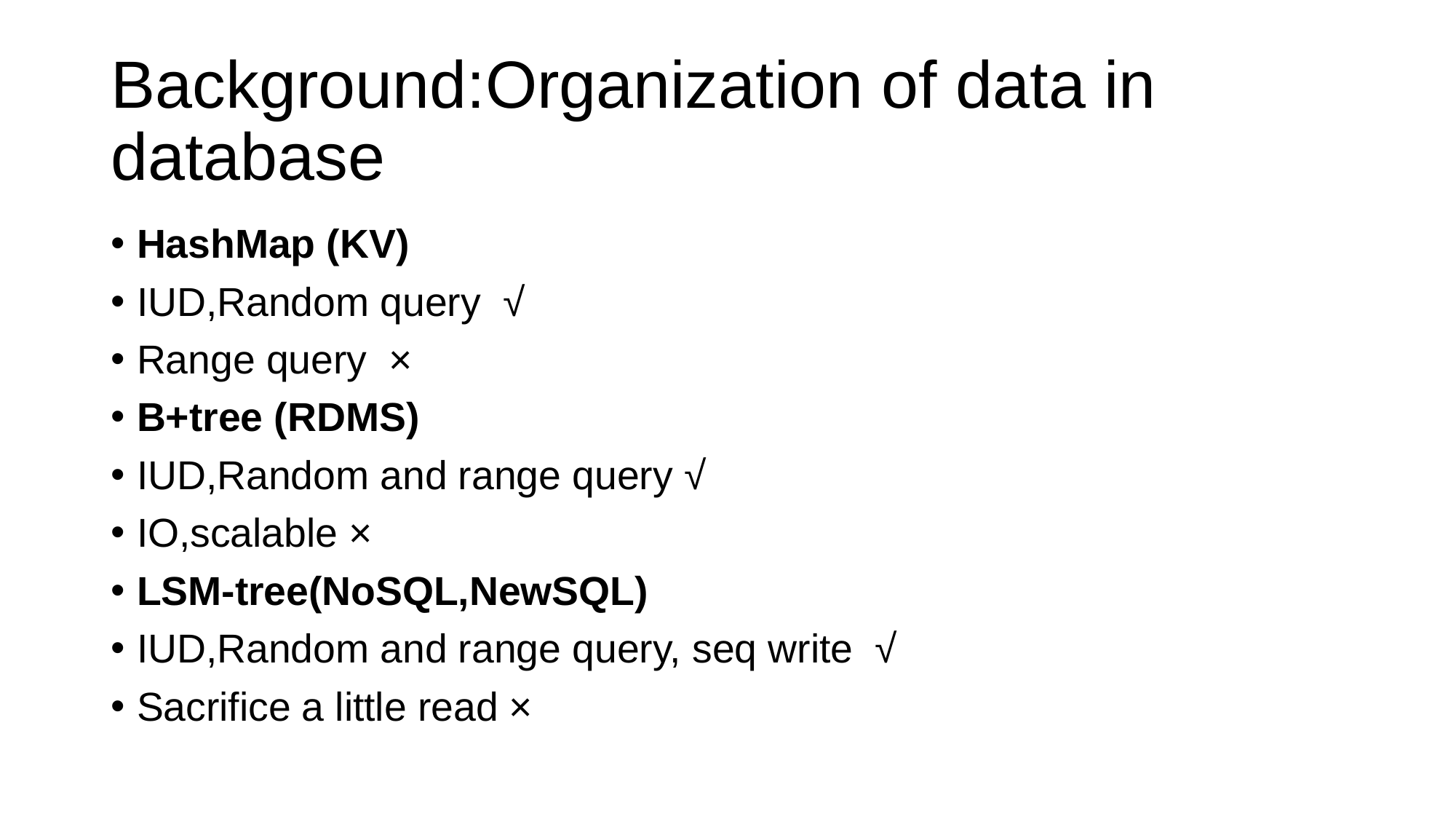

# Background:Organization of data in database
HashMap (KV)
IUD,Random query  √
Range query  ×
B+tree (RDMS)
IUD,Random and range query √
IO,scalable ×
LSM-tree(NoSQL,NewSQL)
IUD,Random and range query, seq write  √
Sacrifice a little read ×